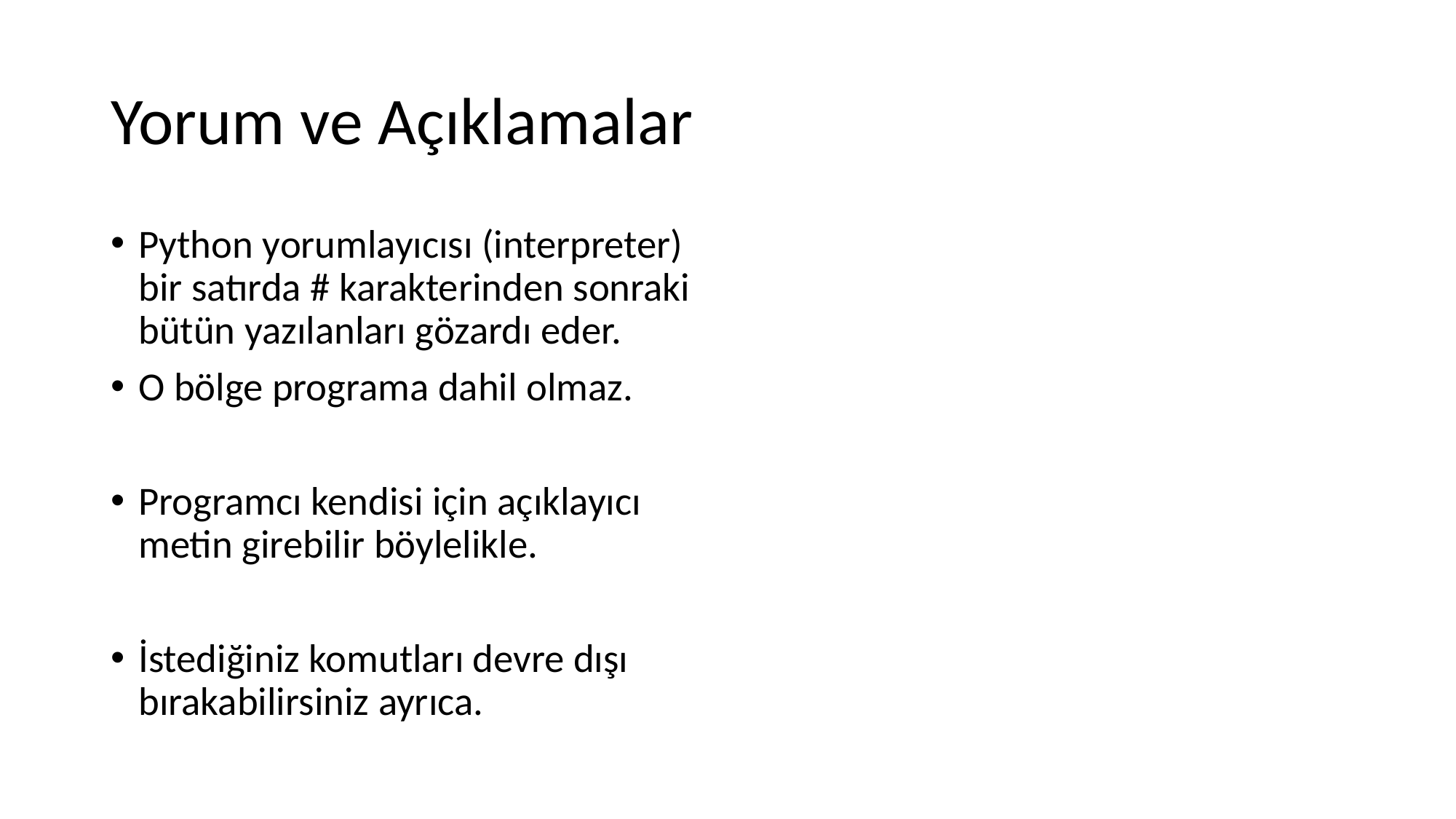

# Yorum ve Açıklamalar
Python yorumlayıcısı (interpreter) bir satırda # karakterinden sonraki bütün yazılanları gözardı eder.
O bölge programa dahil olmaz.

Programcı kendisi için açıklayıcı metin girebilir böylelikle.

İstediğiniz komutları devre dışı bırakabilirsiniz ayrıca.